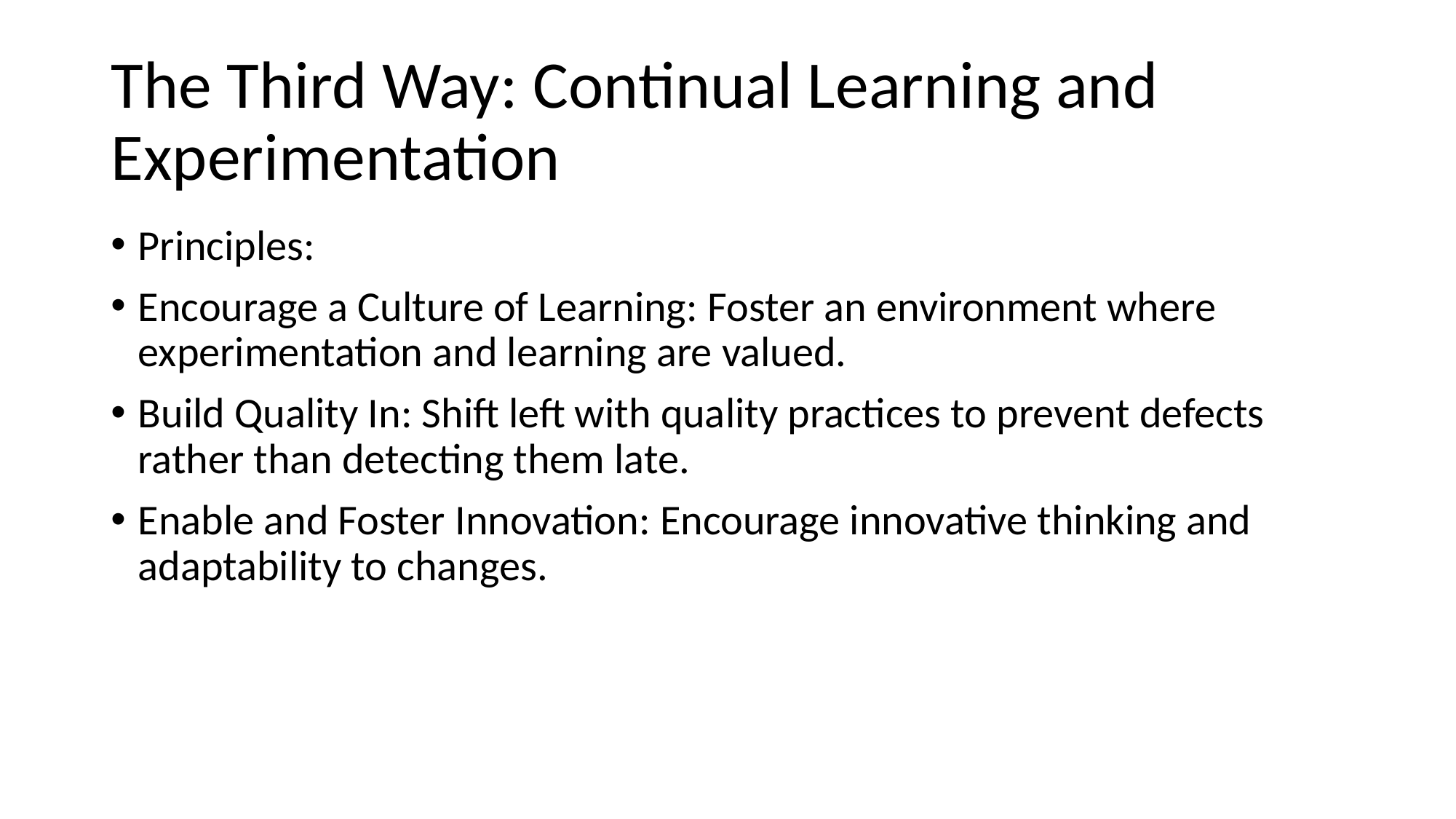

# The Third Way: Continual Learning and Experimentation
Principles:
Encourage a Culture of Learning: Foster an environment where experimentation and learning are valued.
Build Quality In: Shift left with quality practices to prevent defects rather than detecting them late.
Enable and Foster Innovation: Encourage innovative thinking and adaptability to changes.